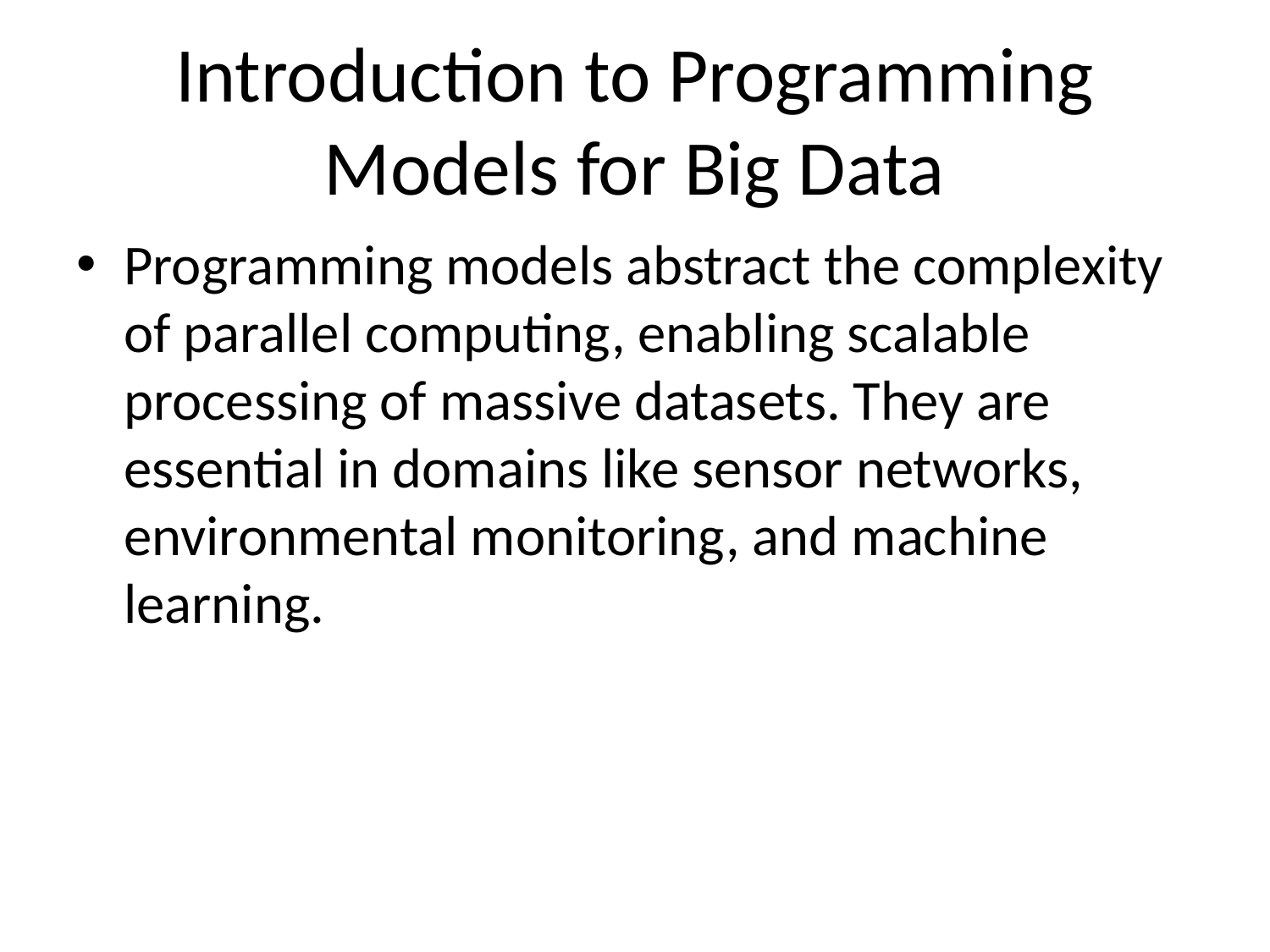

# Introduction to Programming Models for Big Data
Programming models abstract the complexity of parallel computing, enabling scalable processing of massive datasets. They are essential in domains like sensor networks, environmental monitoring, and machine learning.